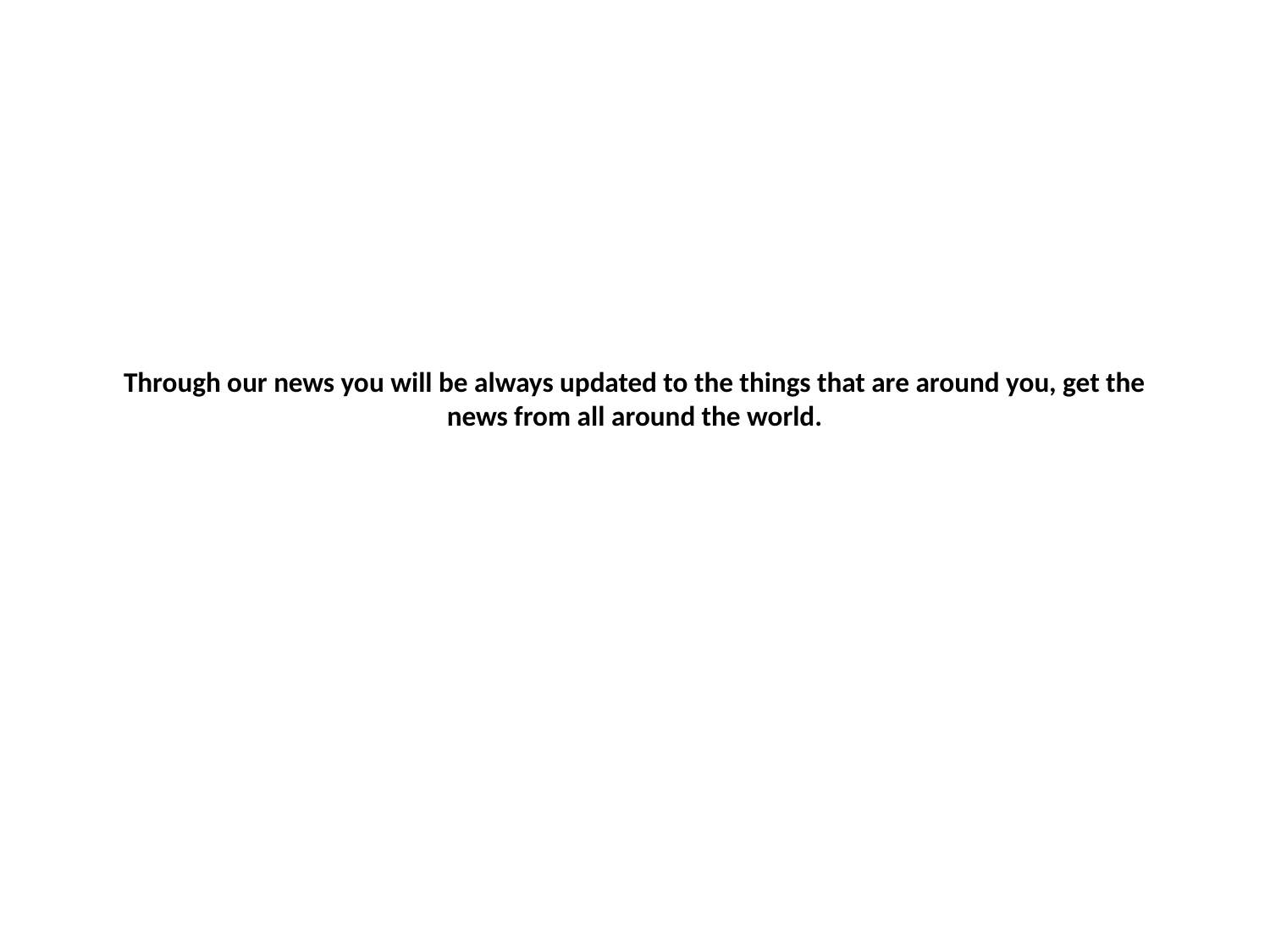

# Through our news you will be always updated to the things that are around you, get the news from all around the world.